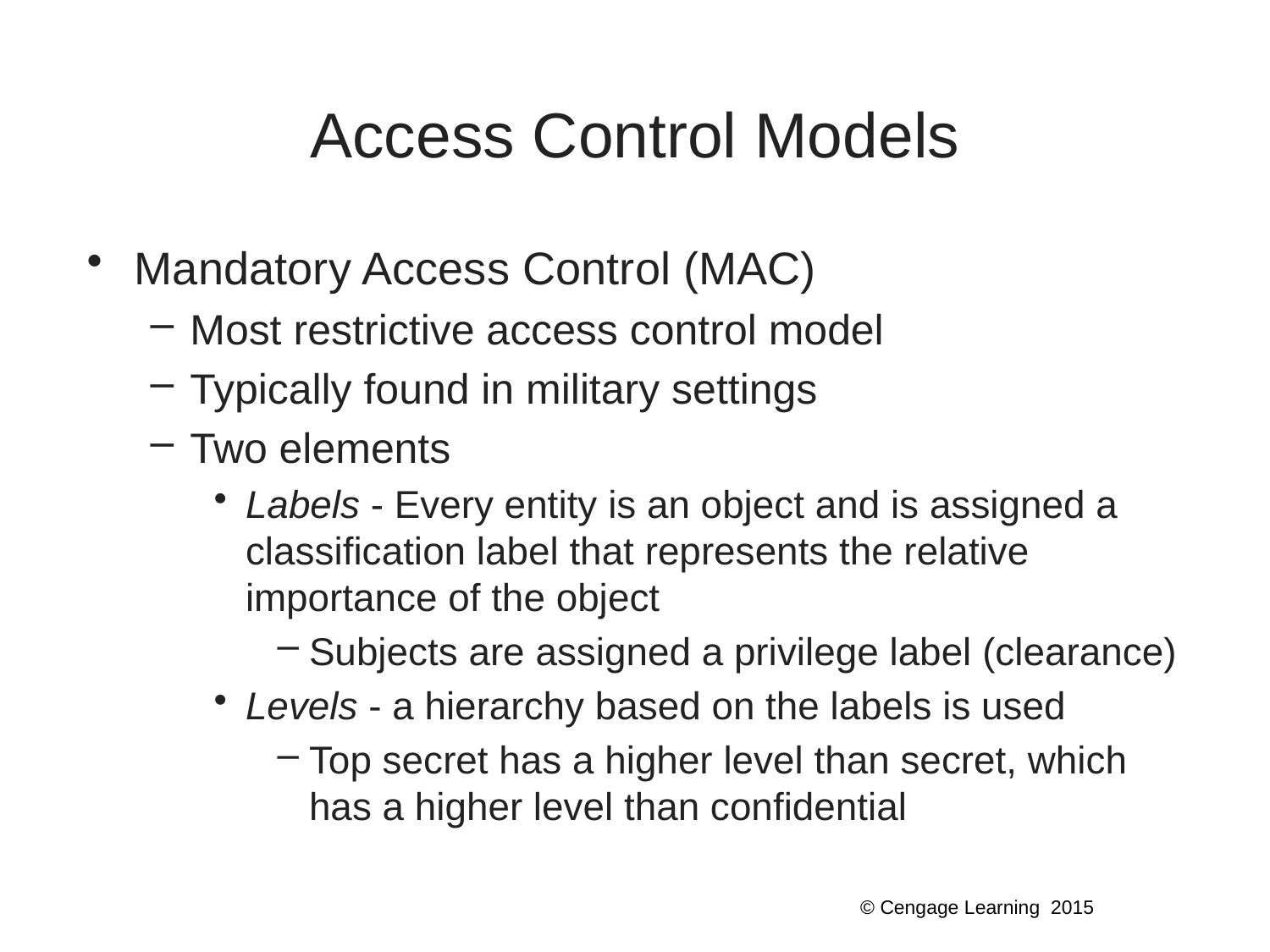

# Access Control Models
Mandatory Access Control (MAC)
Most restrictive access control model
Typically found in military settings
Two elements
Labels - Every entity is an object and is assigned a classification label that represents the relative importance of the object
Subjects are assigned a privilege label (clearance)
Levels - a hierarchy based on the labels is used
Top secret has a higher level than secret, which has a higher level than confidential